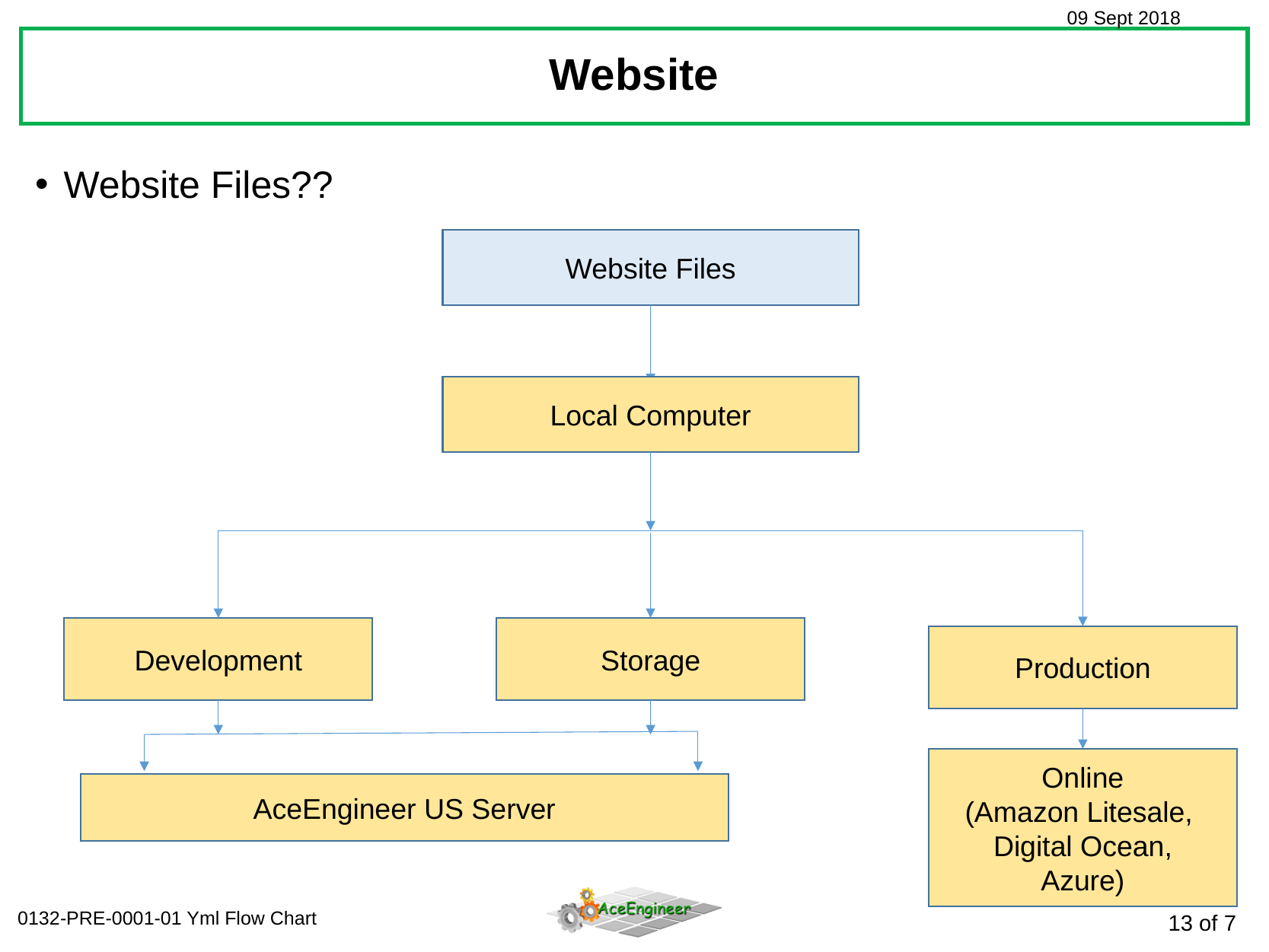

Website
Website Files??

Website Files
Local Computer
Development
Storage
Production
Online
(Amazon Litesale,
Digital Ocean,
Azure)
AceEngineer US Server